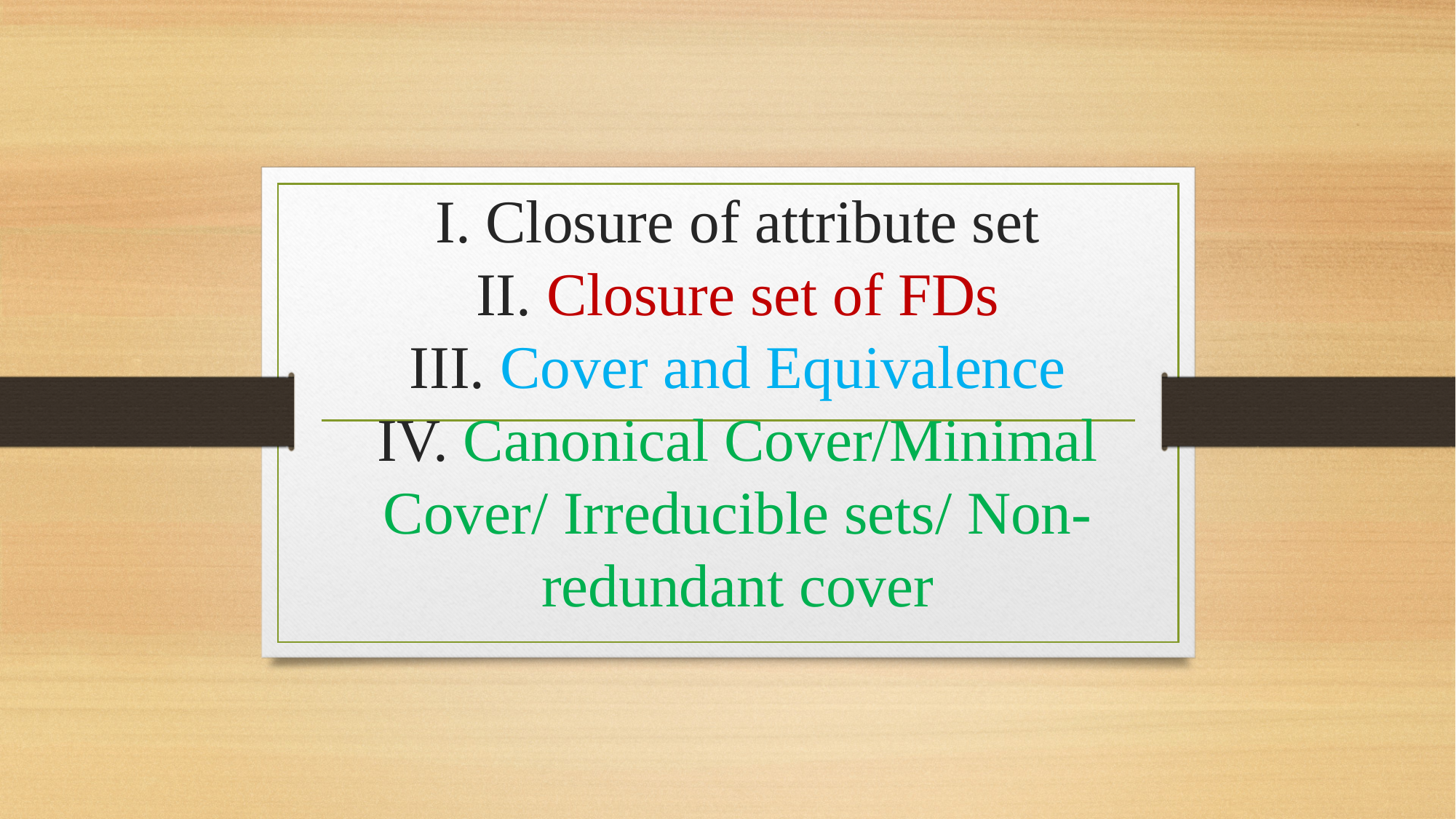

# I. Closure of attribute set II. Closure set of FDs III. Cover and Equivalence IV. Canonical Cover/Minimal Cover/ Irreducible sets/ Non-redundant cover